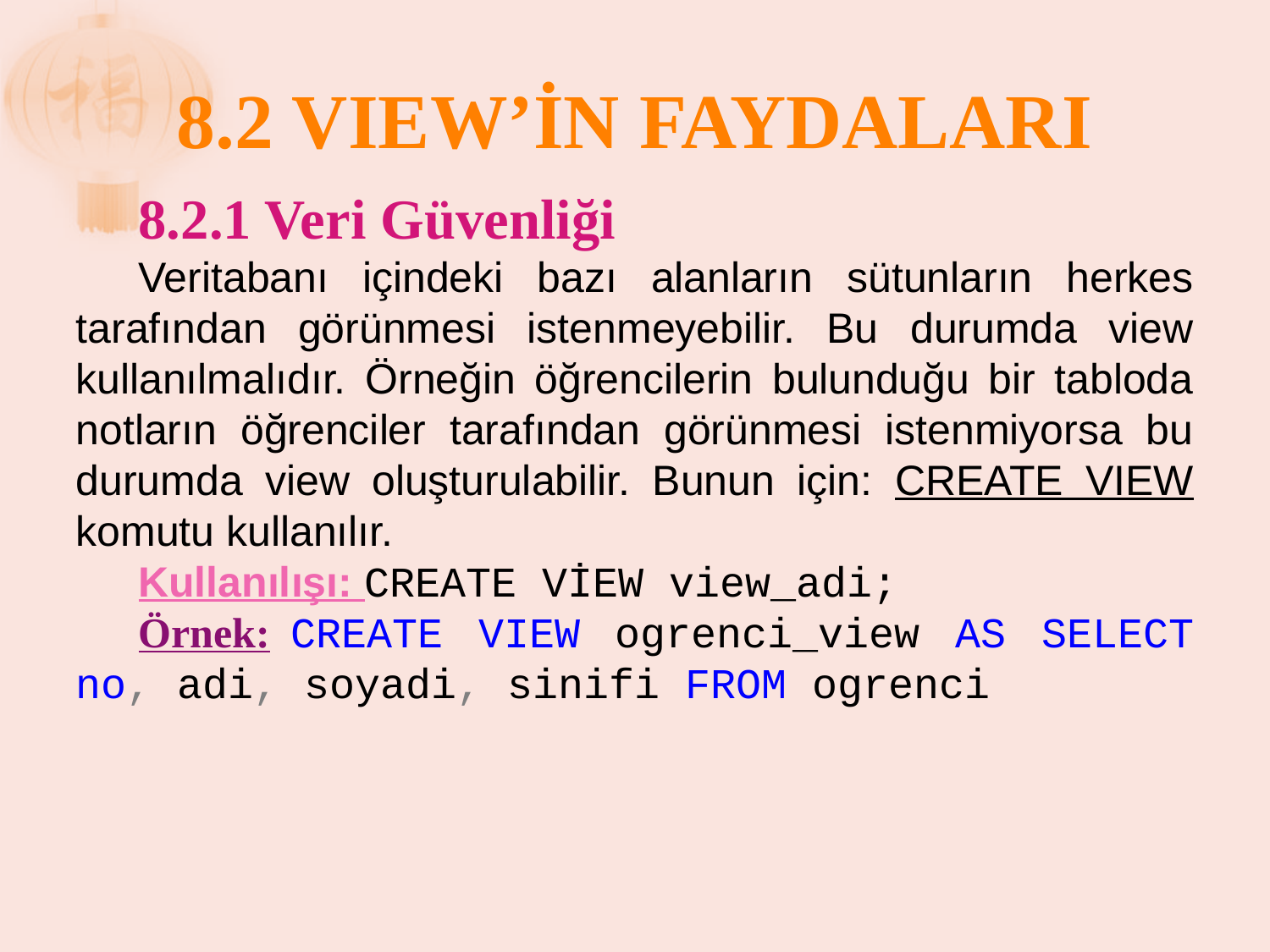

# 8.2 VIEW’İN FAYDALARI
8.2.1 Veri Güvenliği
Veritabanı içindeki bazı alanların sütunların herkes tarafından görünmesi istenmeyebilir. Bu durumda view kullanılmalıdır. Örneğin öğrencilerin bulunduğu bir tabloda notların öğrenciler tarafından görünmesi istenmiyorsa bu durumda view oluşturulabilir. Bunun için: CREATE VIEW komutu kullanılır.
Kullanılışı: CREATE VİEW view_adi;
Örnek: CREATE VIEW ogrenci_view AS SELECT no, adi, soyadi, sinifi FROM ogrenci